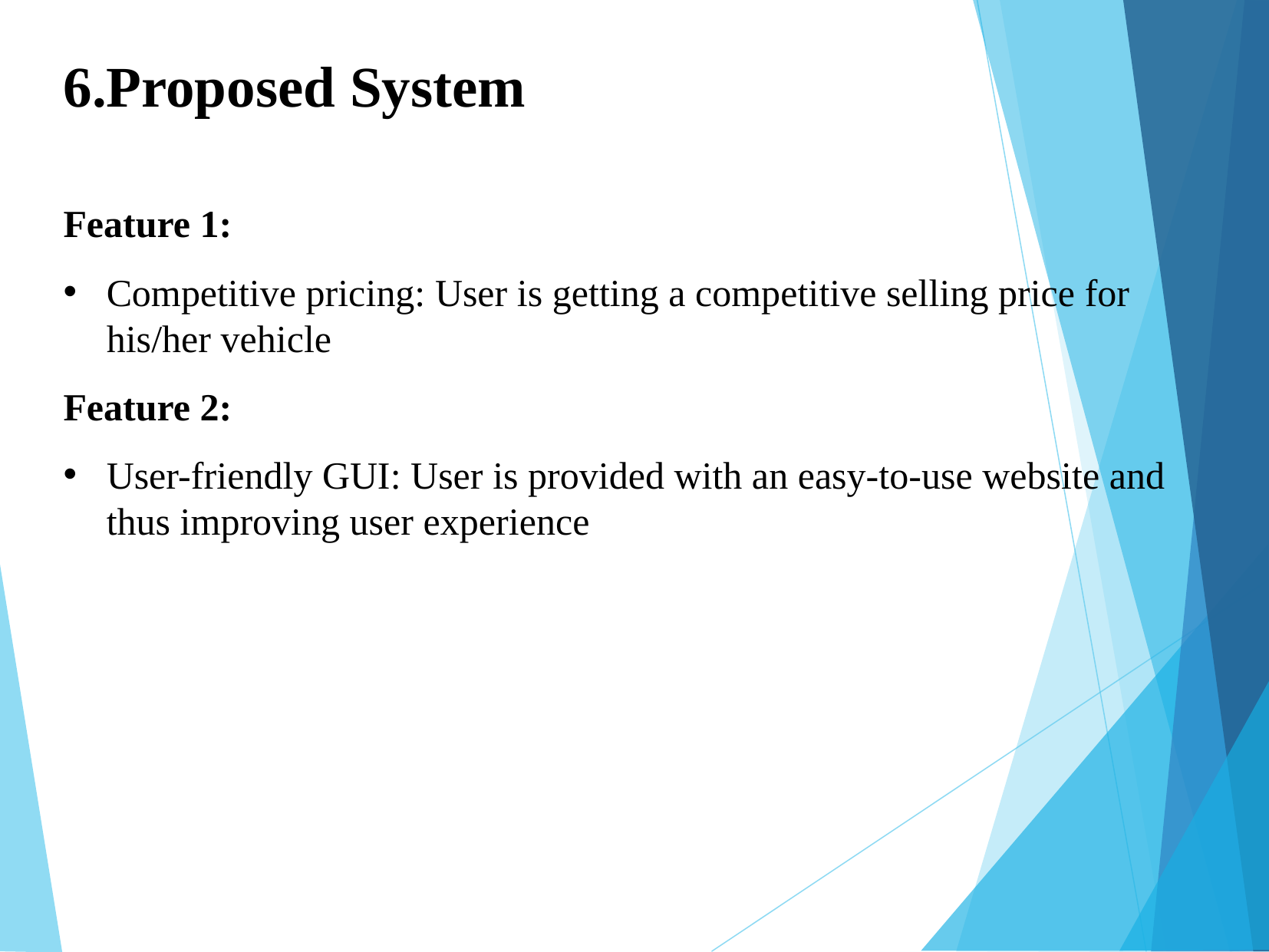

6.Proposed System
Feature 1:
Competitive pricing: User is getting a competitive selling price for his/her vehicle
Feature 2:
User-friendly GUI: User is provided with an easy-to-use website and thus improving user experience